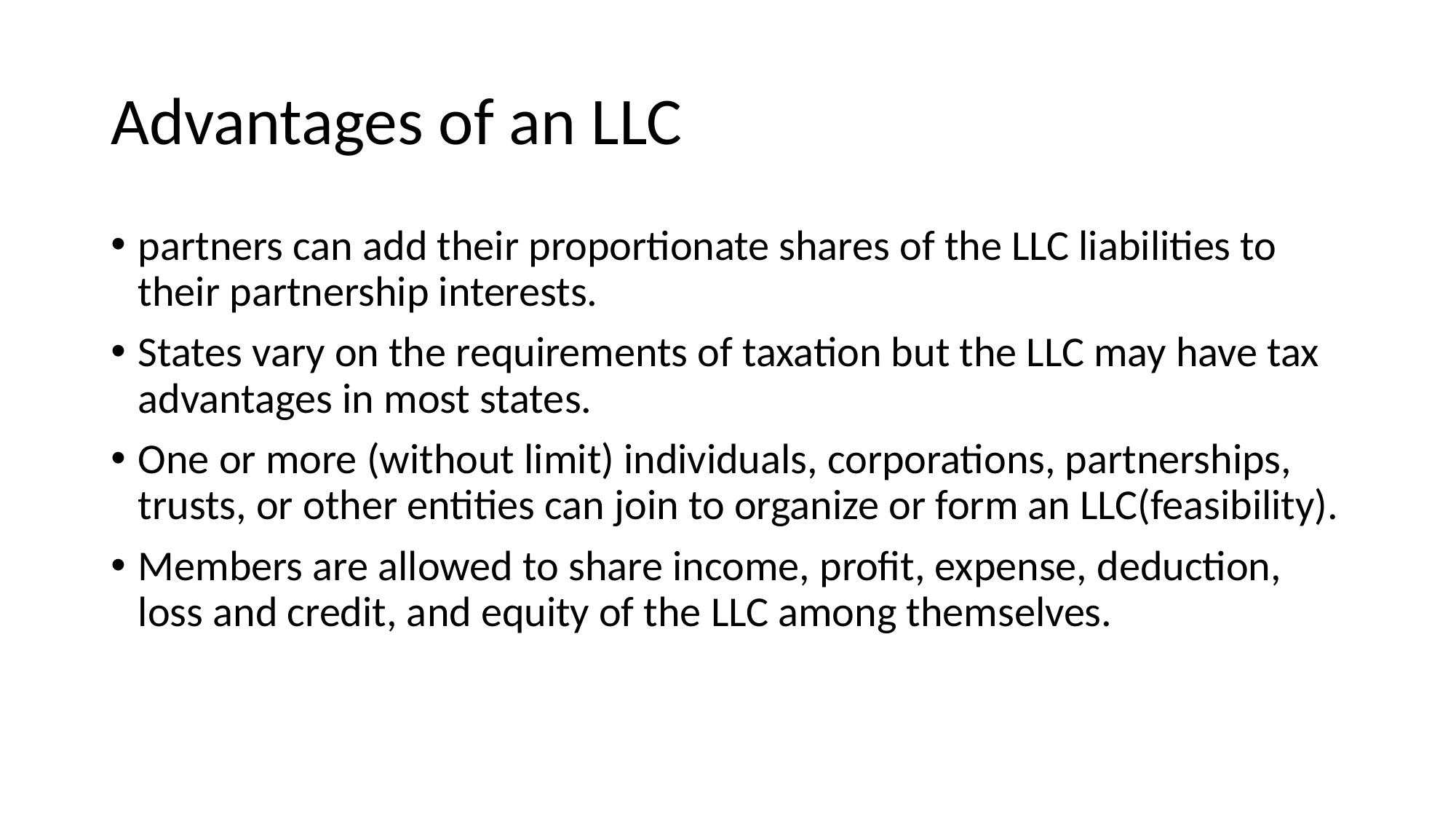

# Advantages of an LLC
partners can add their proportionate shares of the LLC liabilities to their partnership interests.
States vary on the requirements of taxation but the LLC may have tax advantages in most states.
One or more (without limit) individuals, corporations, partnerships, trusts, or other entities can join to organize or form an LLC(feasibility).
Members are allowed to share income, profit, expense, deduction, loss and credit, and equity of the LLC among themselves.